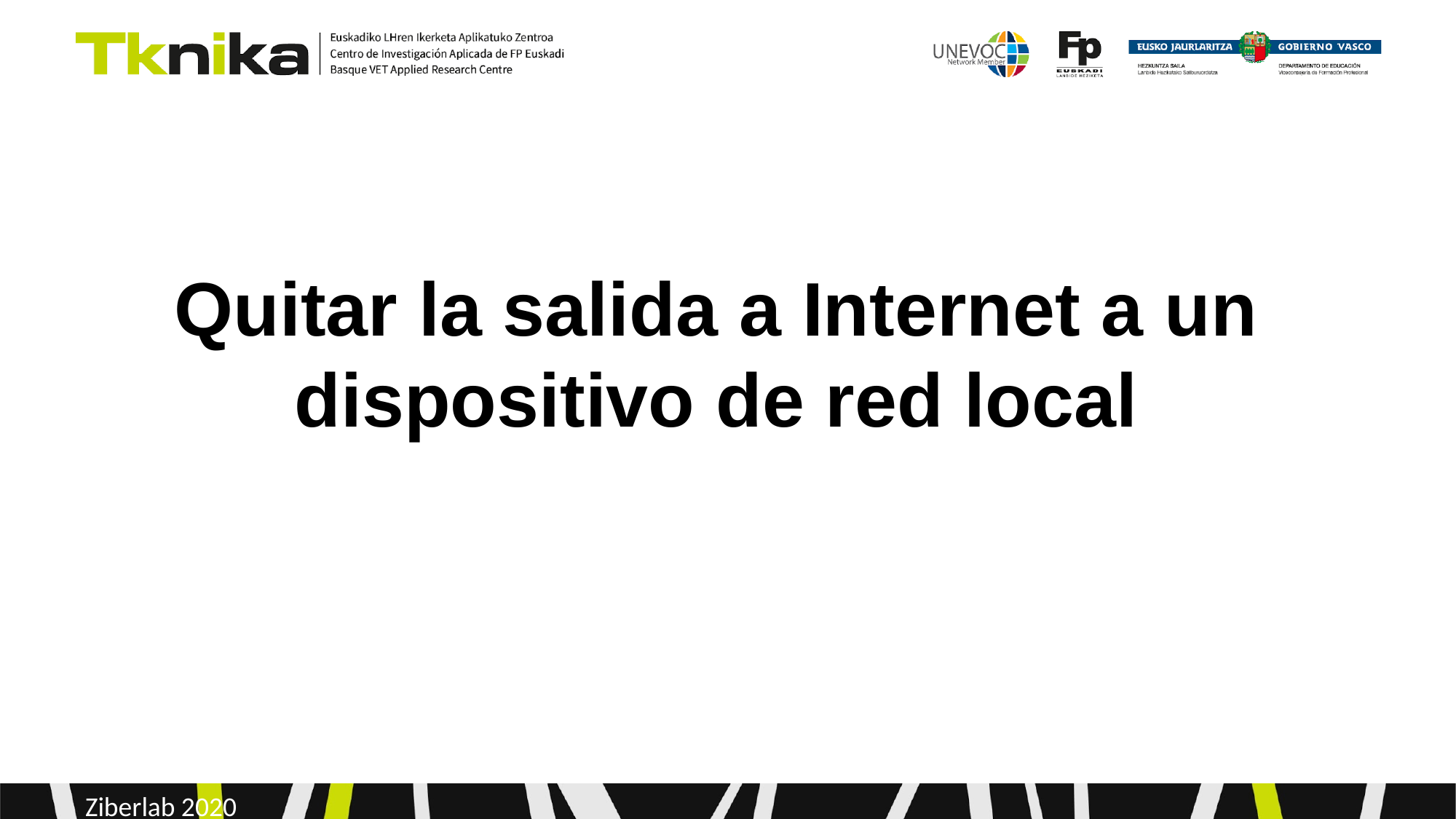

Quitar la salida a Internet a un dispositivo de red local